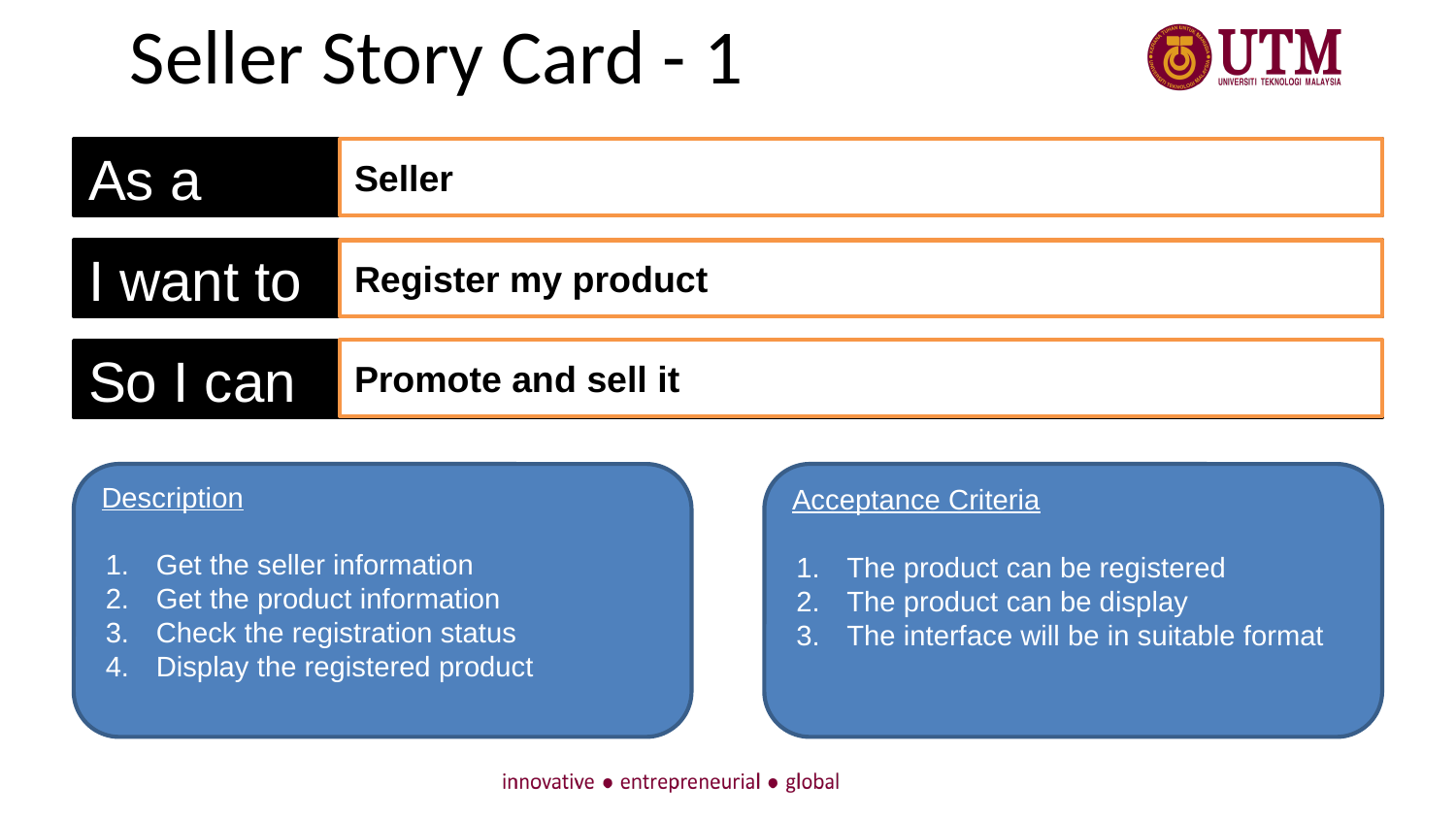

# Seller Story Card - 1
As a
Seller
I want to
Register my product
Promote and sell it
So I can

Description

Get the seller information
Get the product information
Check the registration status
Display the registered product

Acceptance Criteria

The product can be registered
The product can be display
The interface will be in suitable format